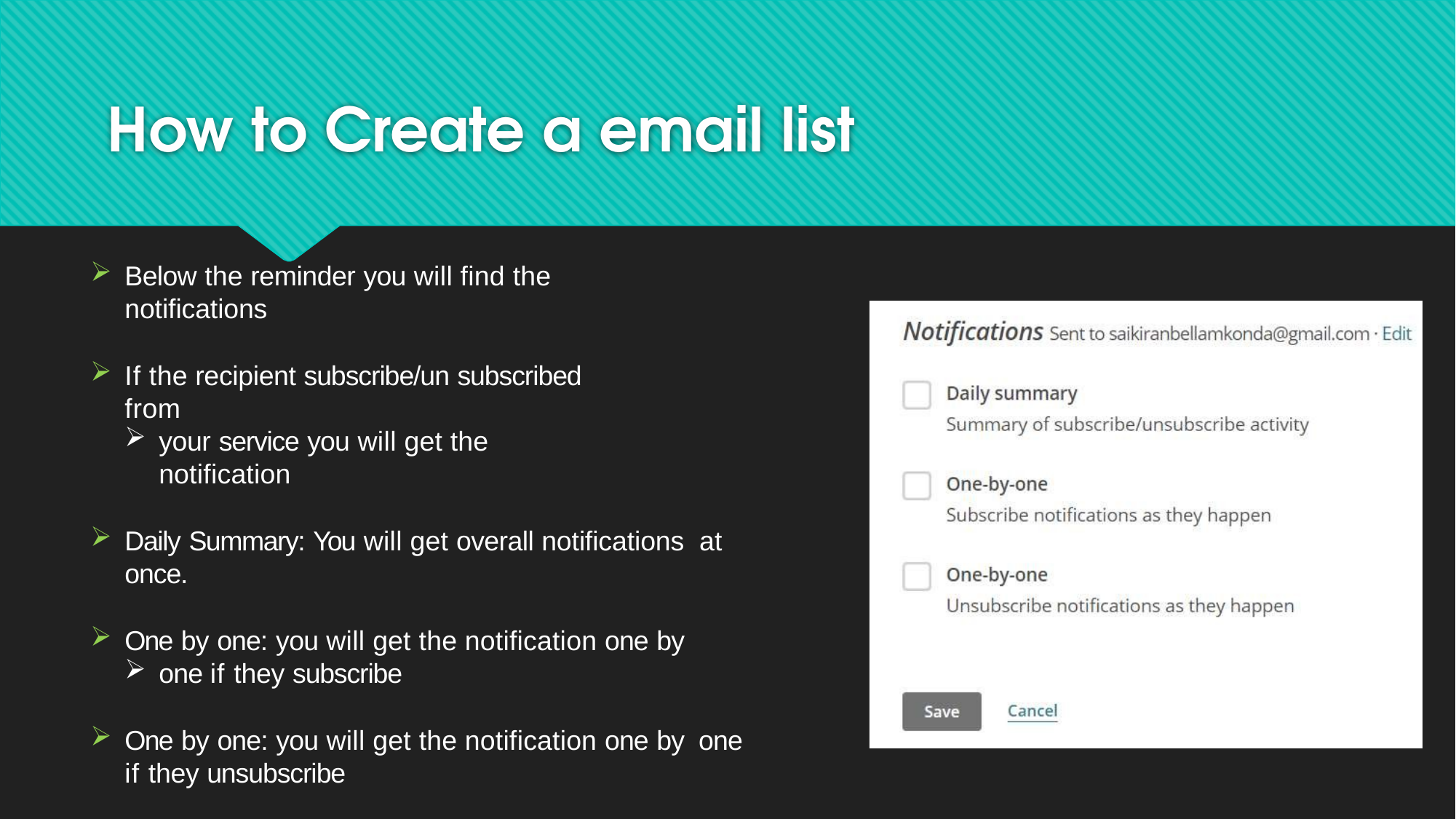

# How to Create a email list
Below the reminder you will find the  notifications

If the recipient subscribe/un subscribed from
your service you will get the notification

Daily Summary: You will get overall notifications  at once.

One by one: you will get the notification one by
one if they subscribe

One by one: you will get the notification one by  one if they unsubscribe

Click on save and continue.